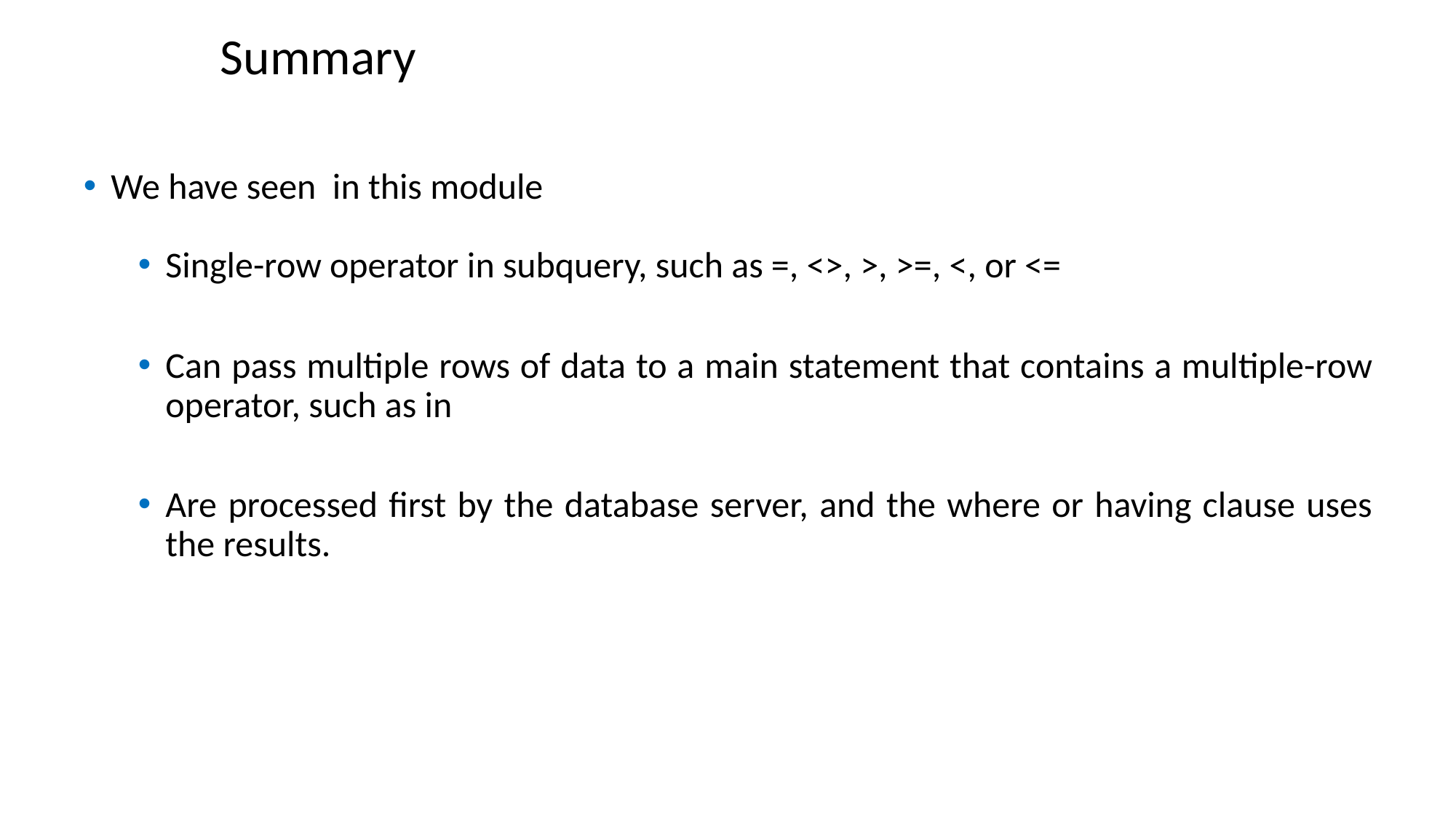

Summary
We have seen  in this module

Single-row operator in subquery, such as =, <>, >, >=, <, or <=

Can pass multiple rows of data to a main statement that contains a multiple-row operator, such as in

Are processed first by the database server, and the where or having clause uses the results.